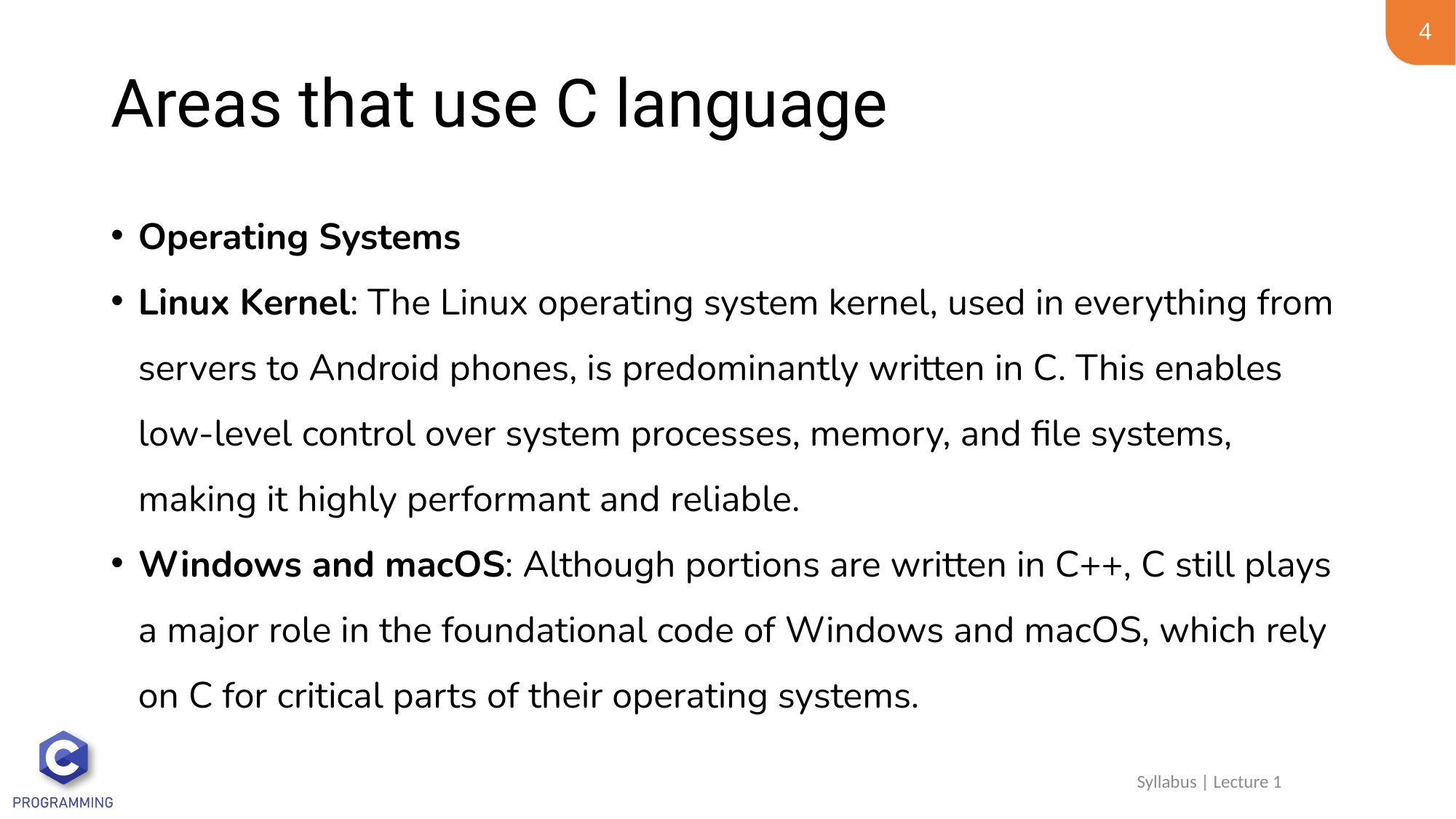

4
# Areas that use C language
Operating Systems
Linux Kernel: The Linux operating system kernel, used in everything from servers to Android phones, is predominantly written in C. This enables low-level control over system processes, memory, and file systems, making it highly performant and reliable.
Windows and macOS: Although portions are written in C++, C still plays a major role in the foundational code of Windows and macOS, which rely on C for critical parts of their operating systems.
Syllabus | Lecture 1